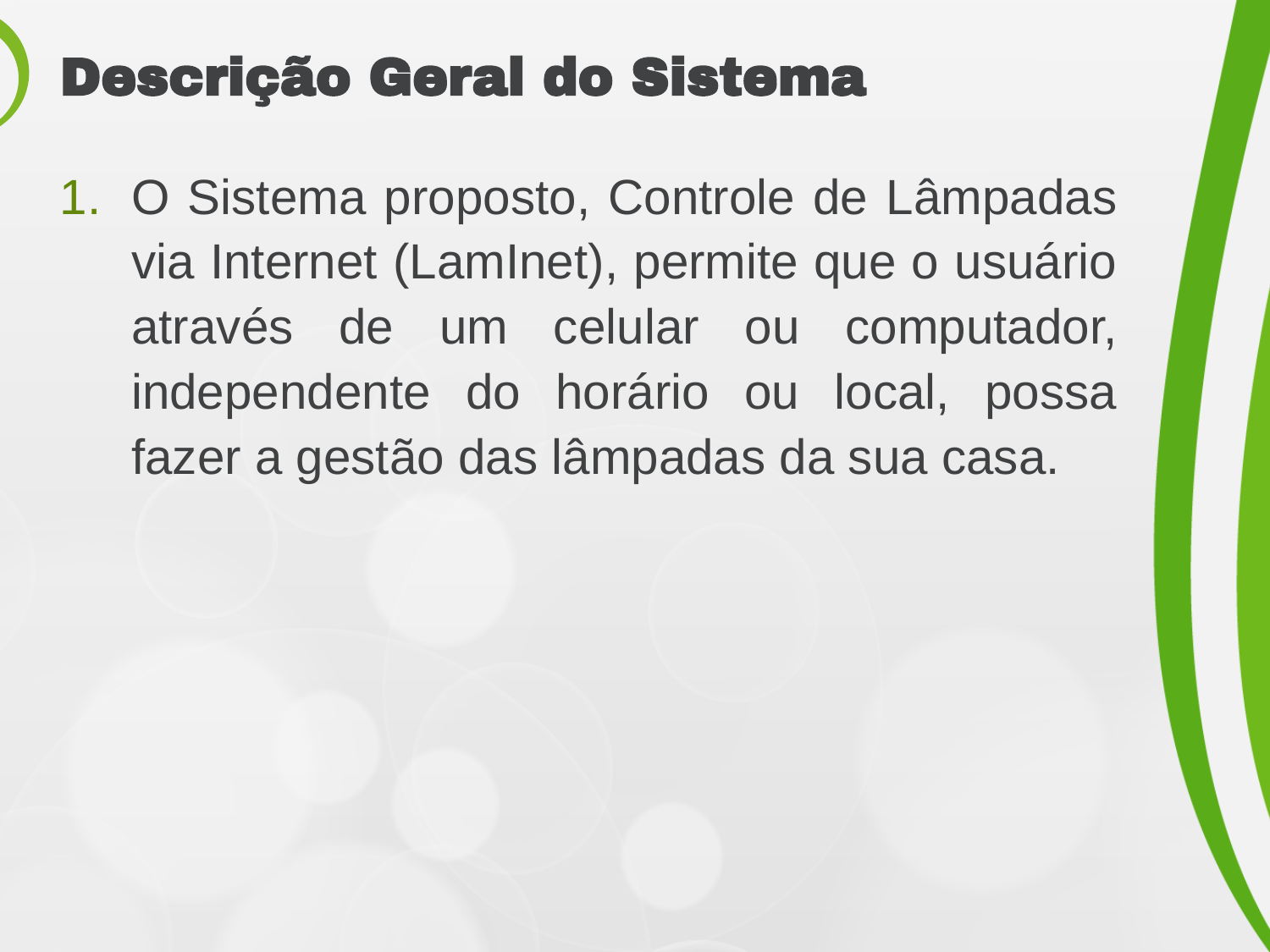

# Descrição Geral do Sistema
O Sistema proposto, Controle de Lâmpadas via Internet (LamInet), permite que o usuário através de um celular ou computador, independente do horário ou local, possa fazer a gestão das lâmpadas da sua casa.